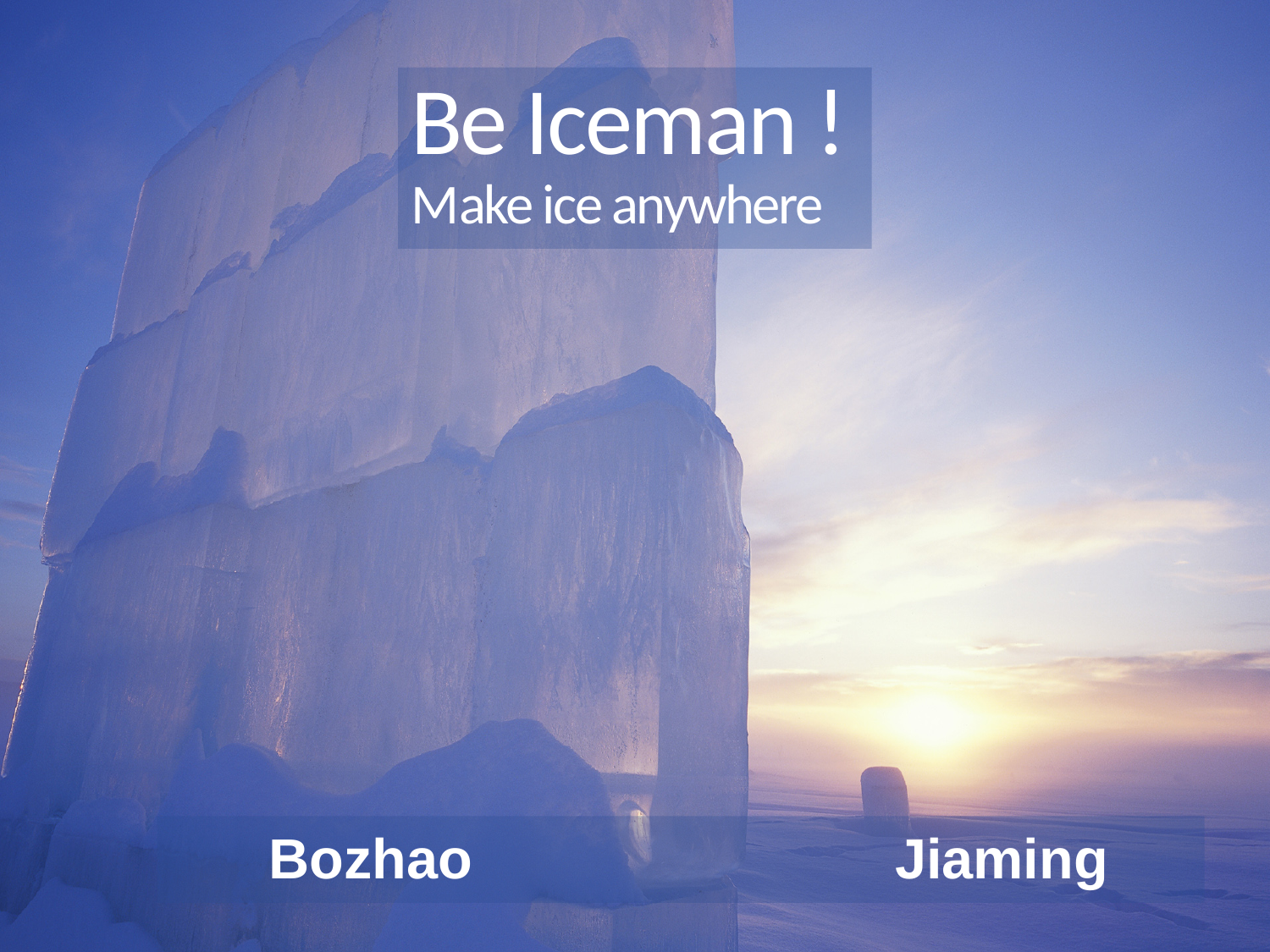

# Be Iceman !
Make ice anywhere
Bozhao                           Jiaming